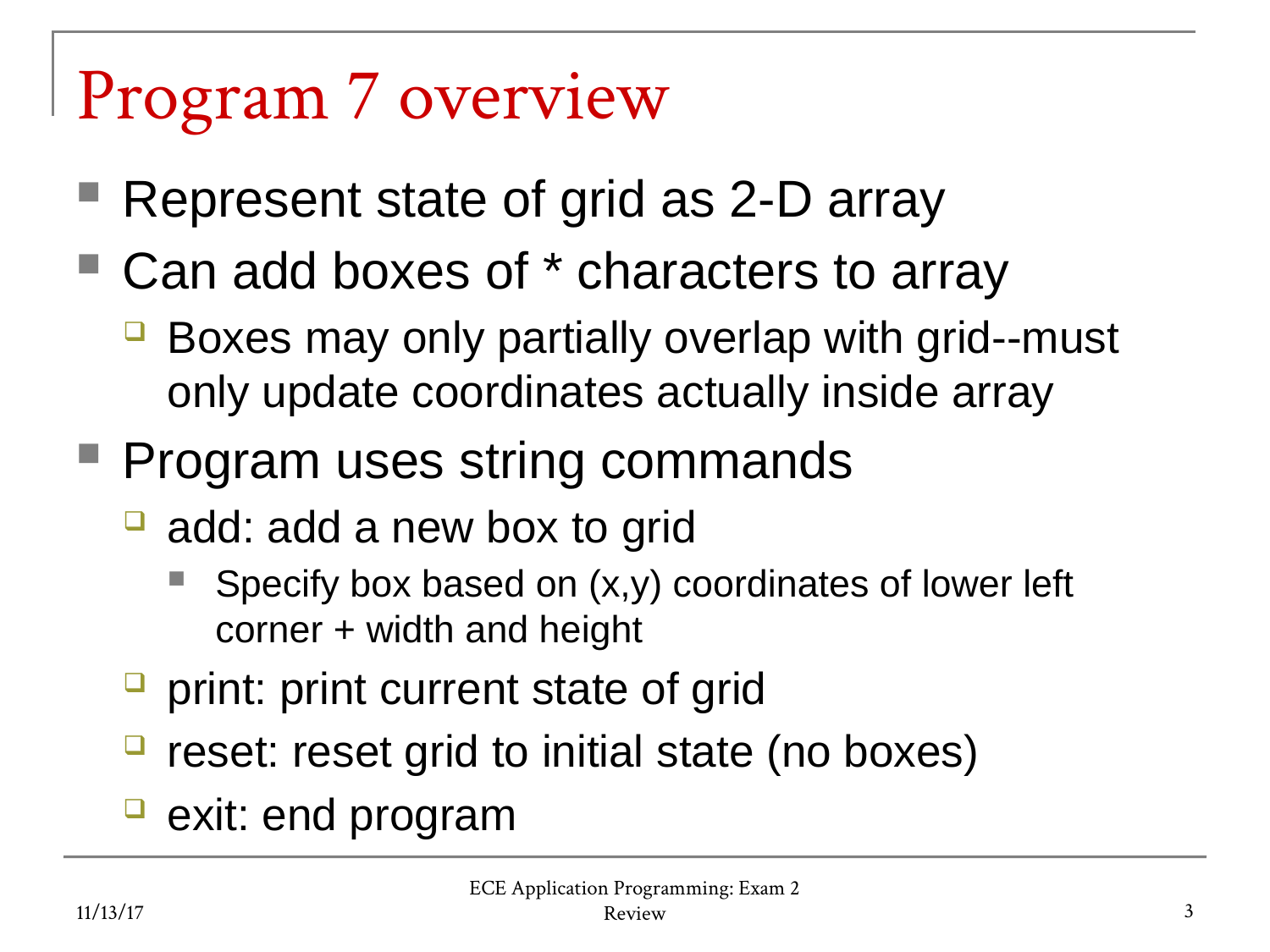

# Program 7 overview
Represent state of grid as 2-D array
Can add boxes of * characters to array
Boxes may only partially overlap with grid--must only update coordinates actually inside array
Program uses string commands
add: add a new box to grid
Specify box based on (x,y) coordinates of lower left corner + width and height
print: print current state of grid
reset: reset grid to initial state (no boxes)
exit: end program
11/13/17
3
ECE Application Programming: Exam 2 Review